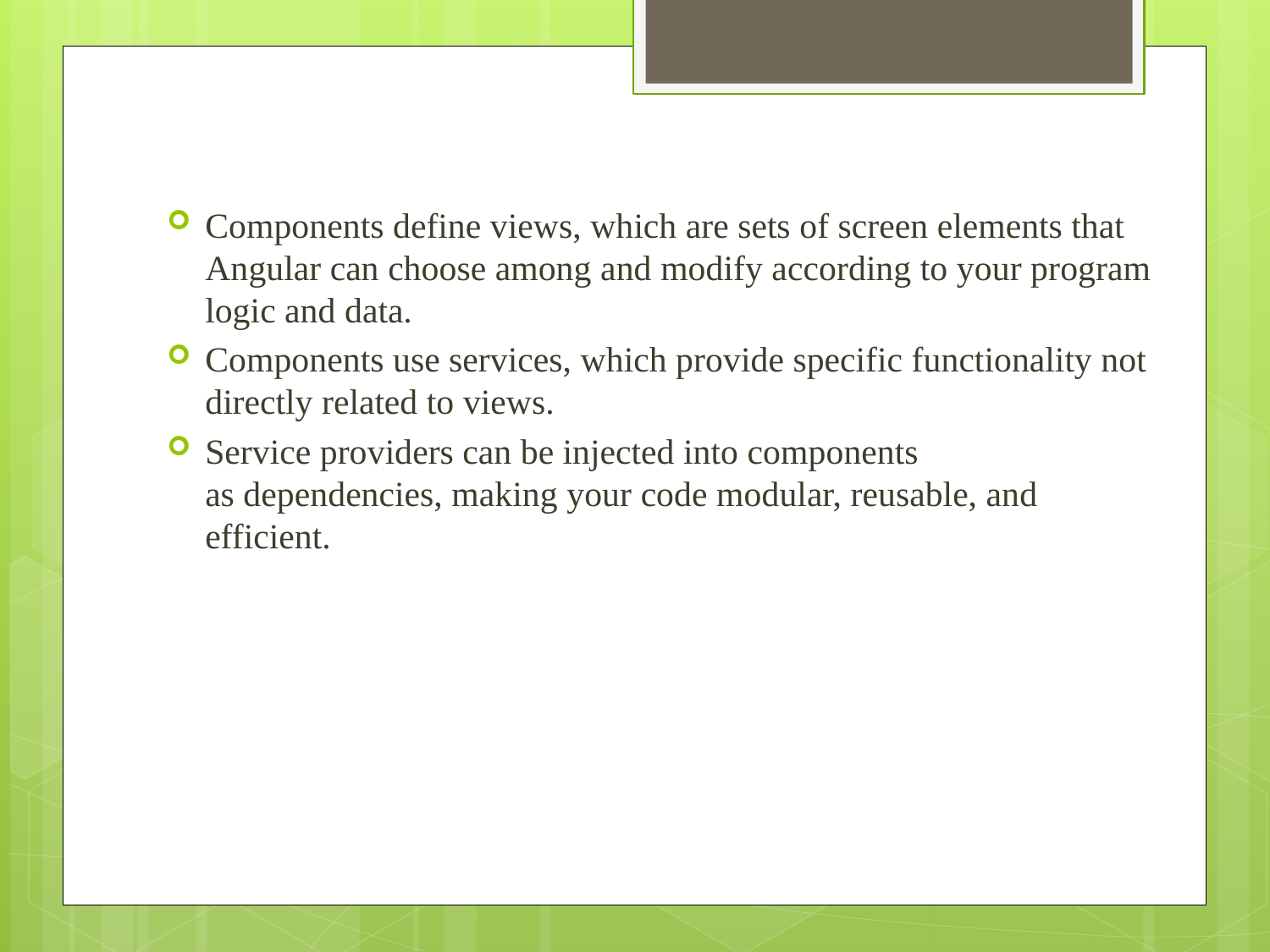

Components define views, which are sets of screen elements that Angular can choose among and modify according to your program logic and data.
Components use services, which provide specific functionality not directly related to views.
Service providers can be injected into components as dependencies, making your code modular, reusable, and efficient.